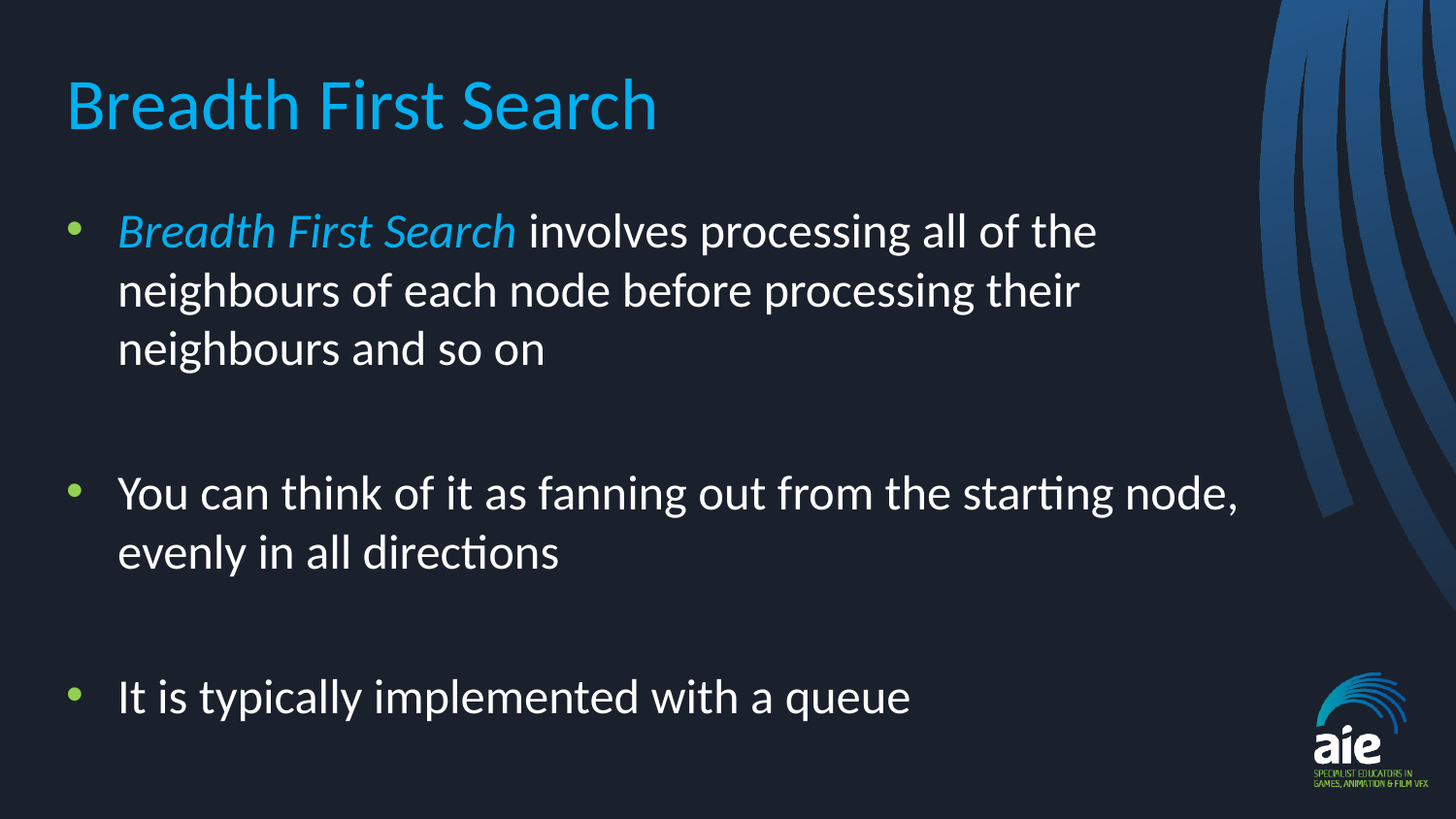

# Breadth First Search
Breadth First Search involves processing all of the neighbours of each node before processing their neighbours and so on

You can think of it as fanning out from the starting node, evenly in all directions

It is typically implemented with a queue